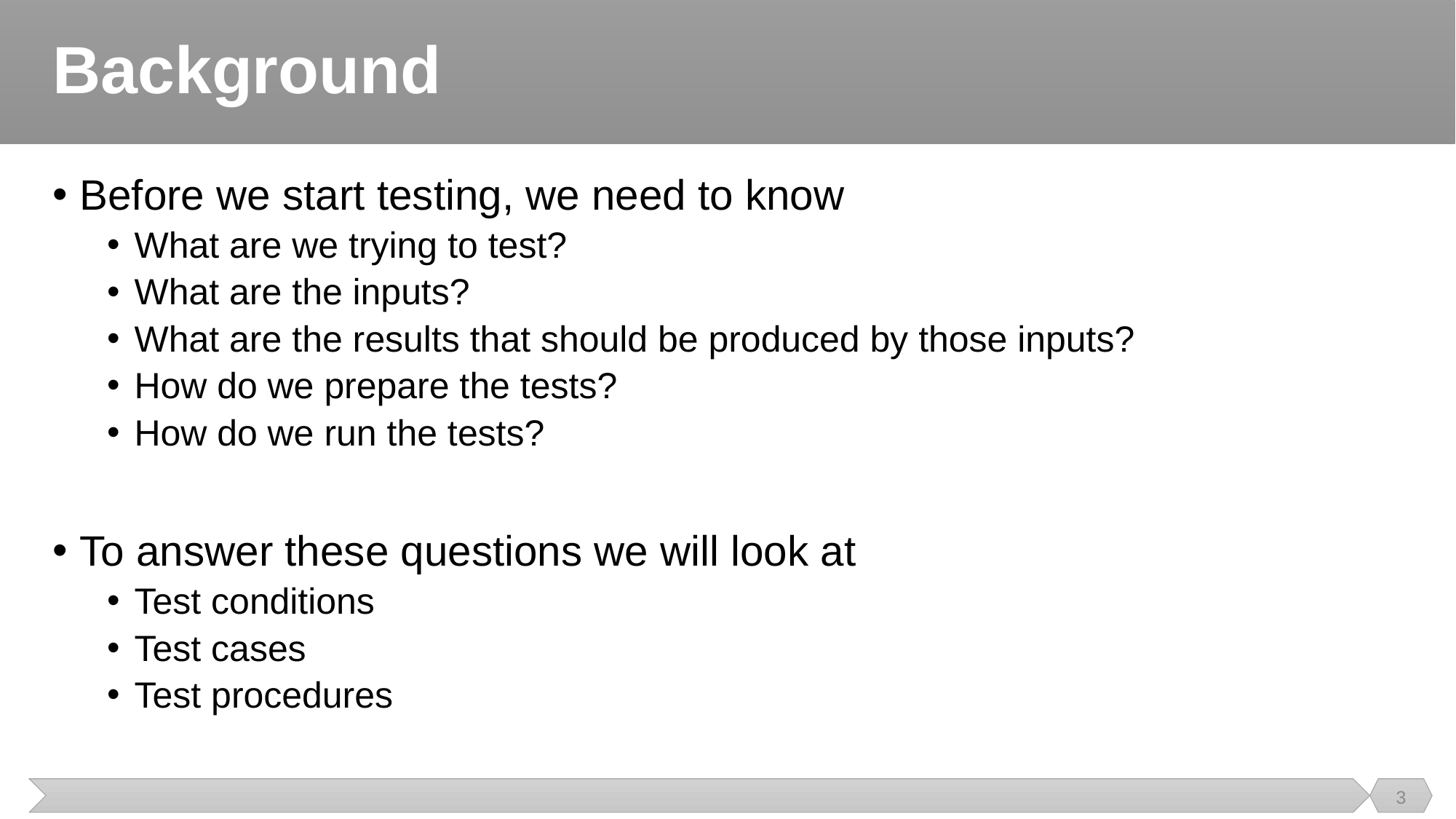

# Background
Before we start testing, we need to know
What are we trying to test?
What are the inputs?
What are the results that should be produced by those inputs?
How do we prepare the tests?
How do we run the tests?

To answer these questions we will look at
Test conditions
Test cases
Test procedures

3